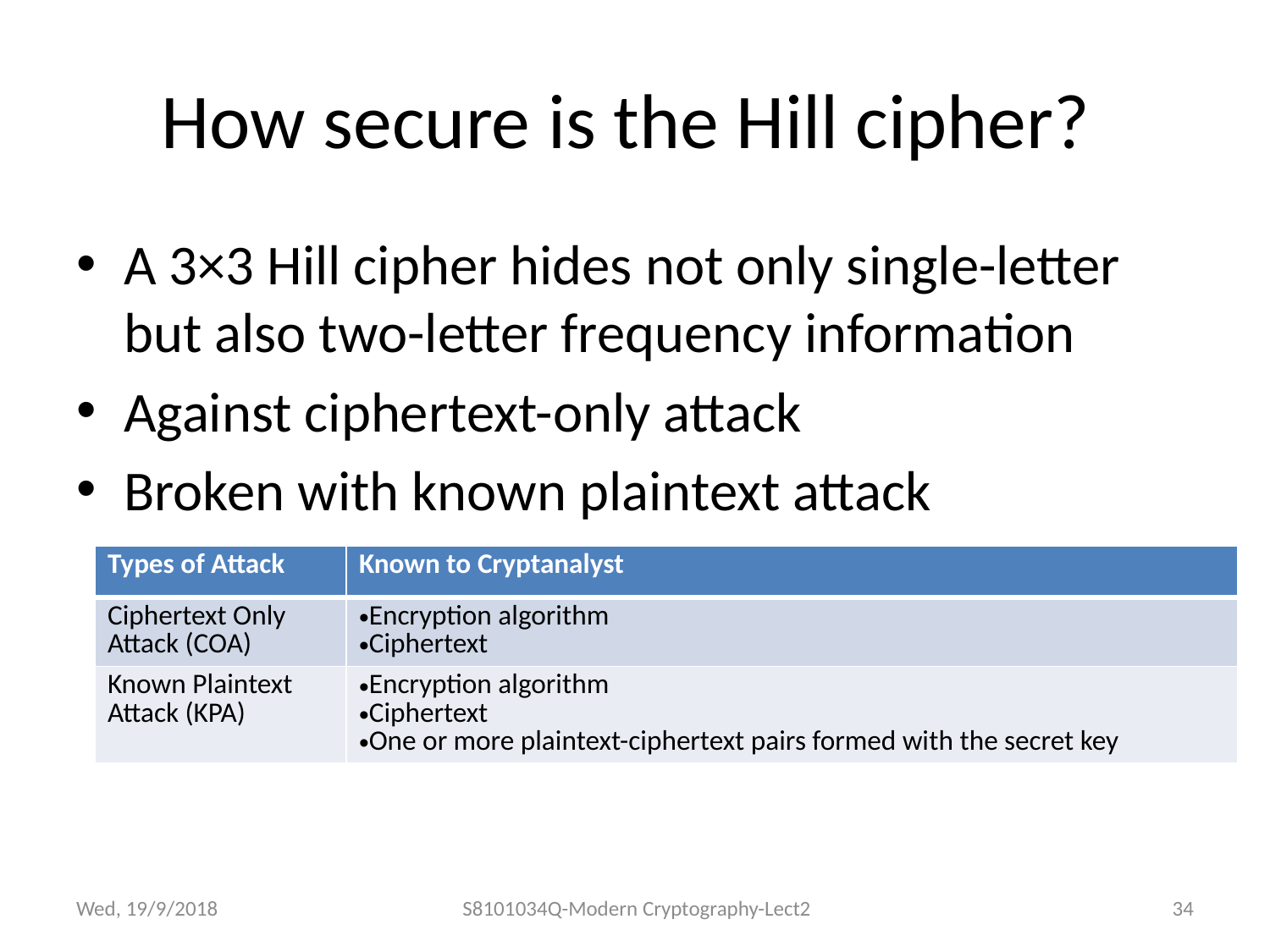

# How secure is the Hill cipher?
A 3×3 Hill cipher hides not only single-letter but also two-letter frequency information
Against ciphertext-only attack
Broken with known plaintext attack
| Types of Attack | Known to Cryptanalyst |
| --- | --- |
| Ciphertext Only Attack (COA) | Encryption algorithm Ciphertext |
| Known Plaintext Attack (KPA) | Encryption algorithm Ciphertext One or more plaintext-ciphertext pairs formed with the secret key |
Wed, 19/9/2018
S8101034Q-Modern Cryptography-Lect2
34